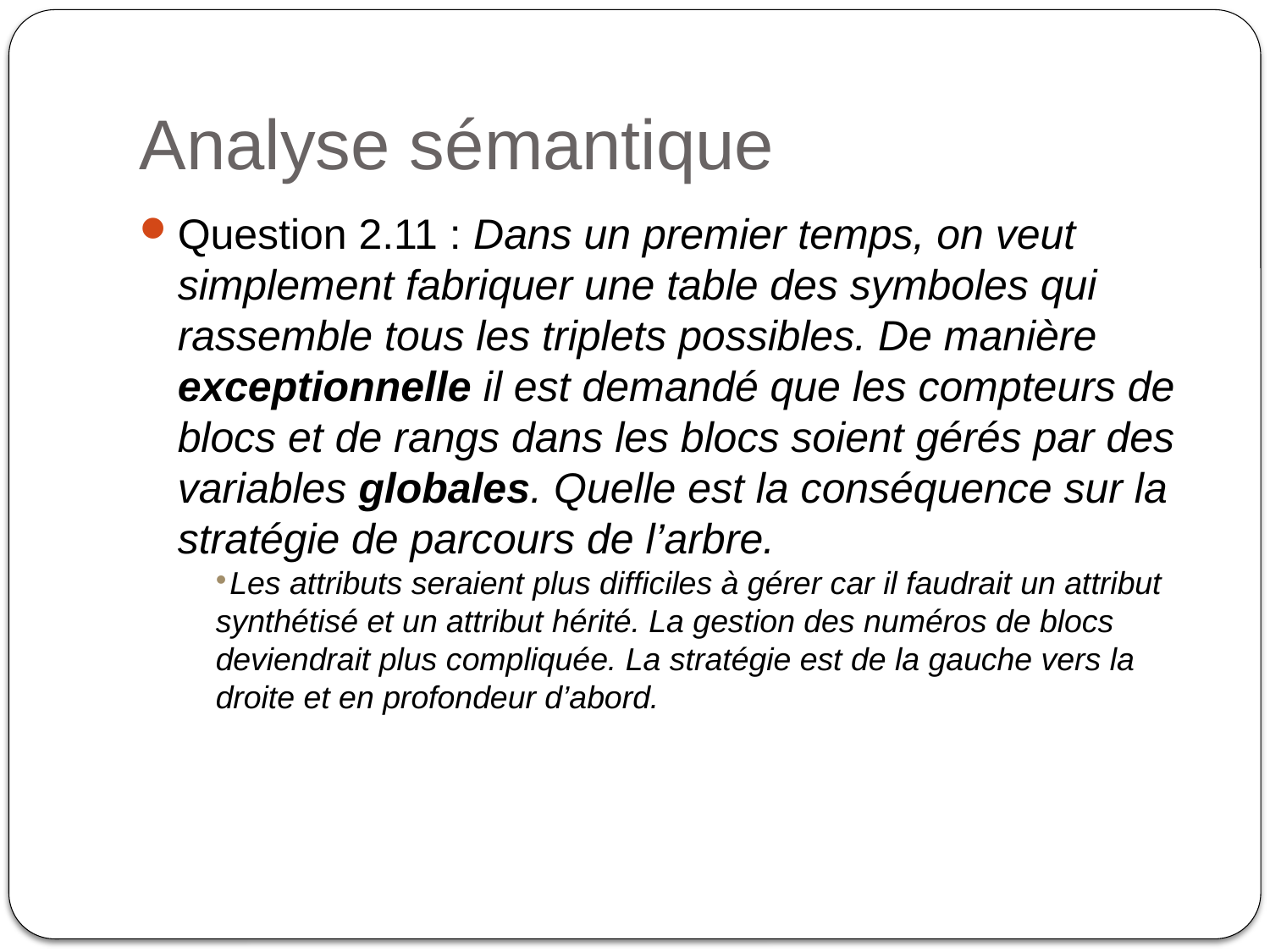

# Analyse sémantique
Question 2.11 : Dans un premier temps, on veut simplement fabriquer une table des symboles qui rassemble tous les triplets possibles. De manière exceptionnelle il est demandé que les compteurs de blocs et de rangs dans les blocs soient gérés par des variables globales. Quelle est la conséquence sur la stratégie de parcours de l’arbre.
Les attributs seraient plus difficiles à gérer car il faudrait un attribut synthétisé et un attribut hérité. La gestion des numéros de blocs deviendrait plus compliquée. La stratégie est de la gauche vers la droite et en profondeur d’abord.